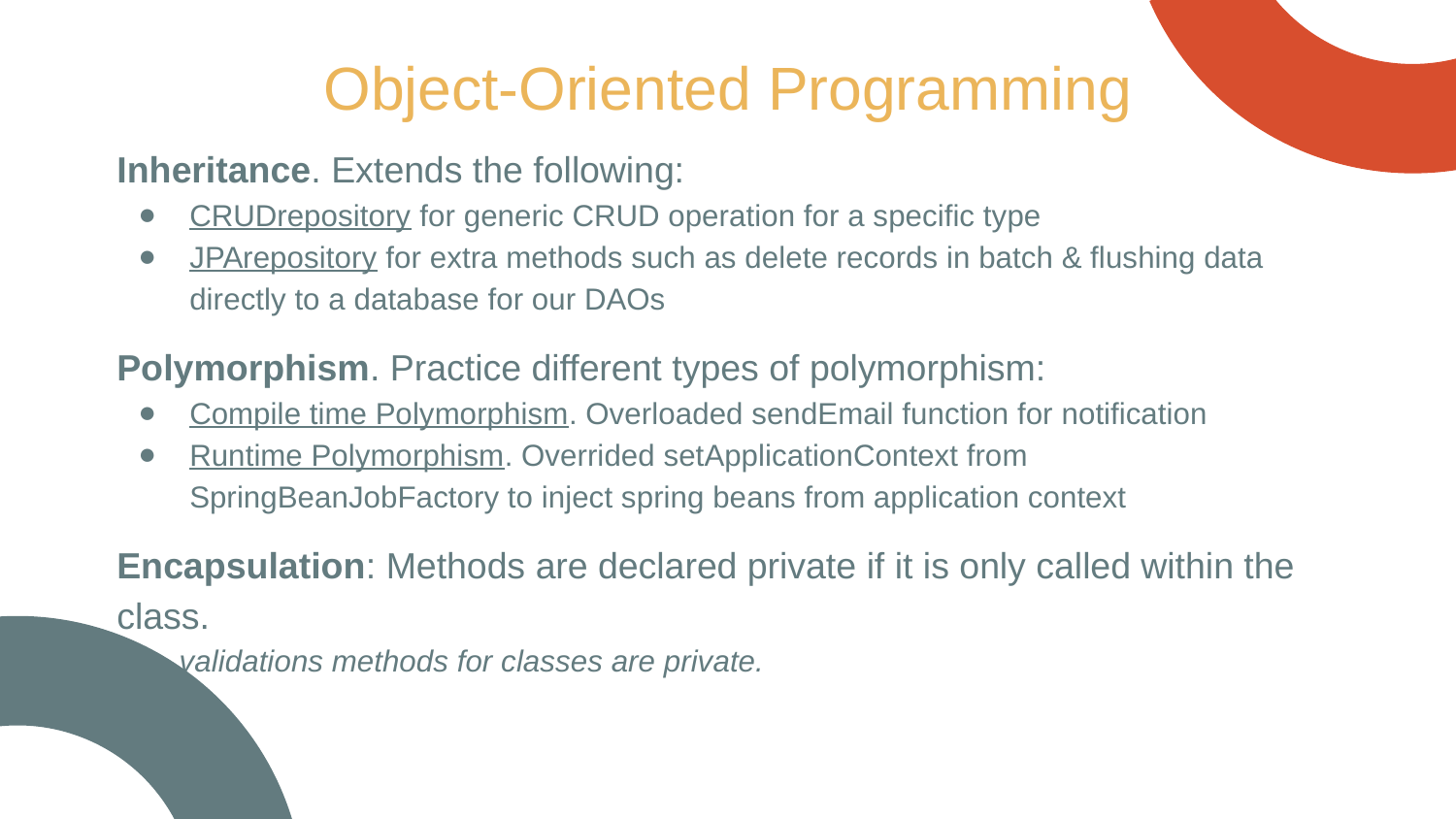

Object-Oriented Programming
Inheritance. Extends the following:
CRUDrepository for generic CRUD operation for a specific type
JPArepository for extra methods such as delete records in batch & flushing data directly to a database for our DAOs

Polymorphism. Practice different types of polymorphism:
Compile time Polymorphism. Overloaded sendEmail function for notification
Runtime Polymorphism. Overrided setApplicationContext from SpringBeanJobFactory to inject spring beans from application context

Encapsulation: Methods are declared private if it is only called within the class.
E.g. validations methods for classes are private.